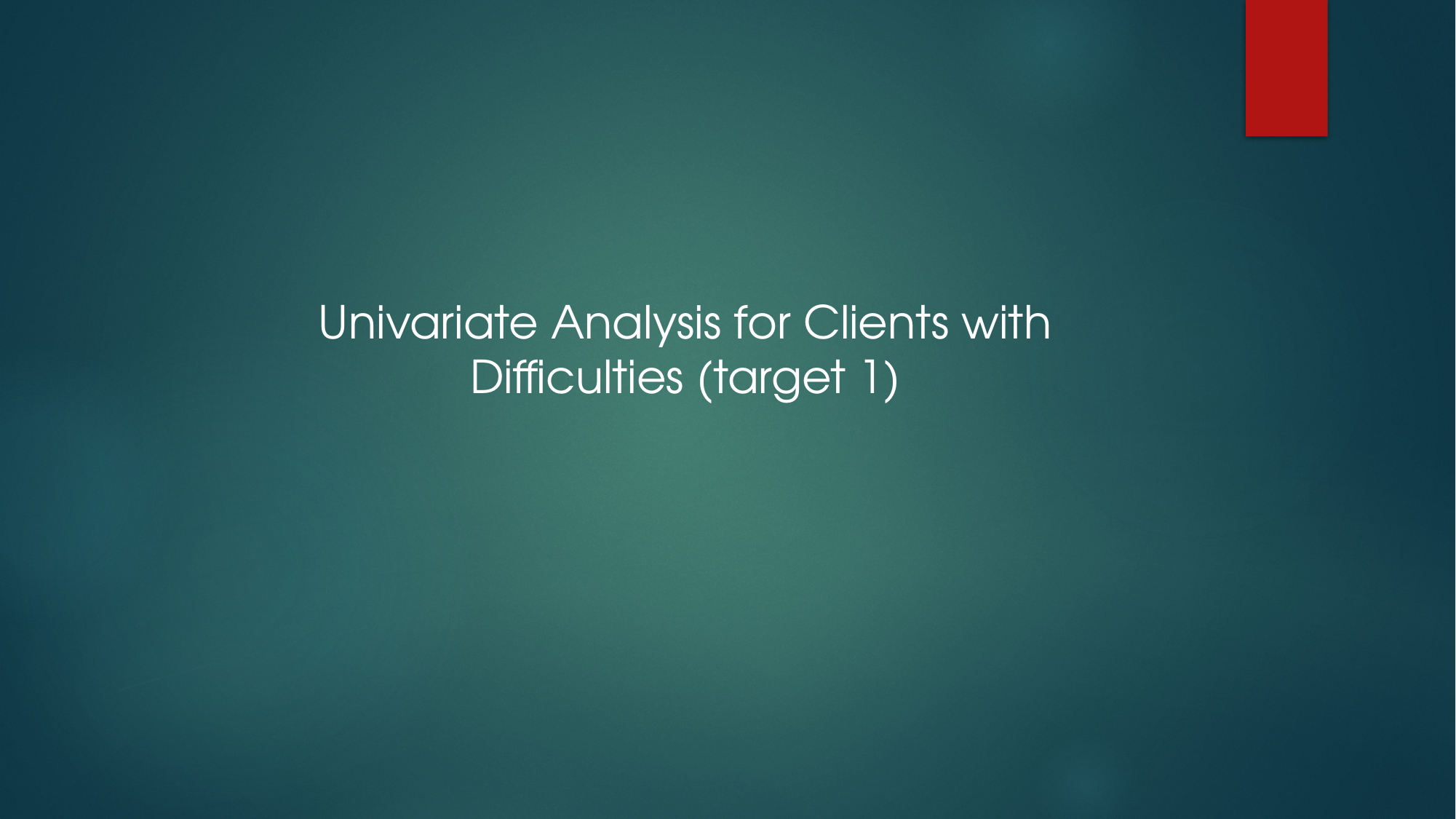

Univariate Analysis for Clients with Difficulties (target 1)